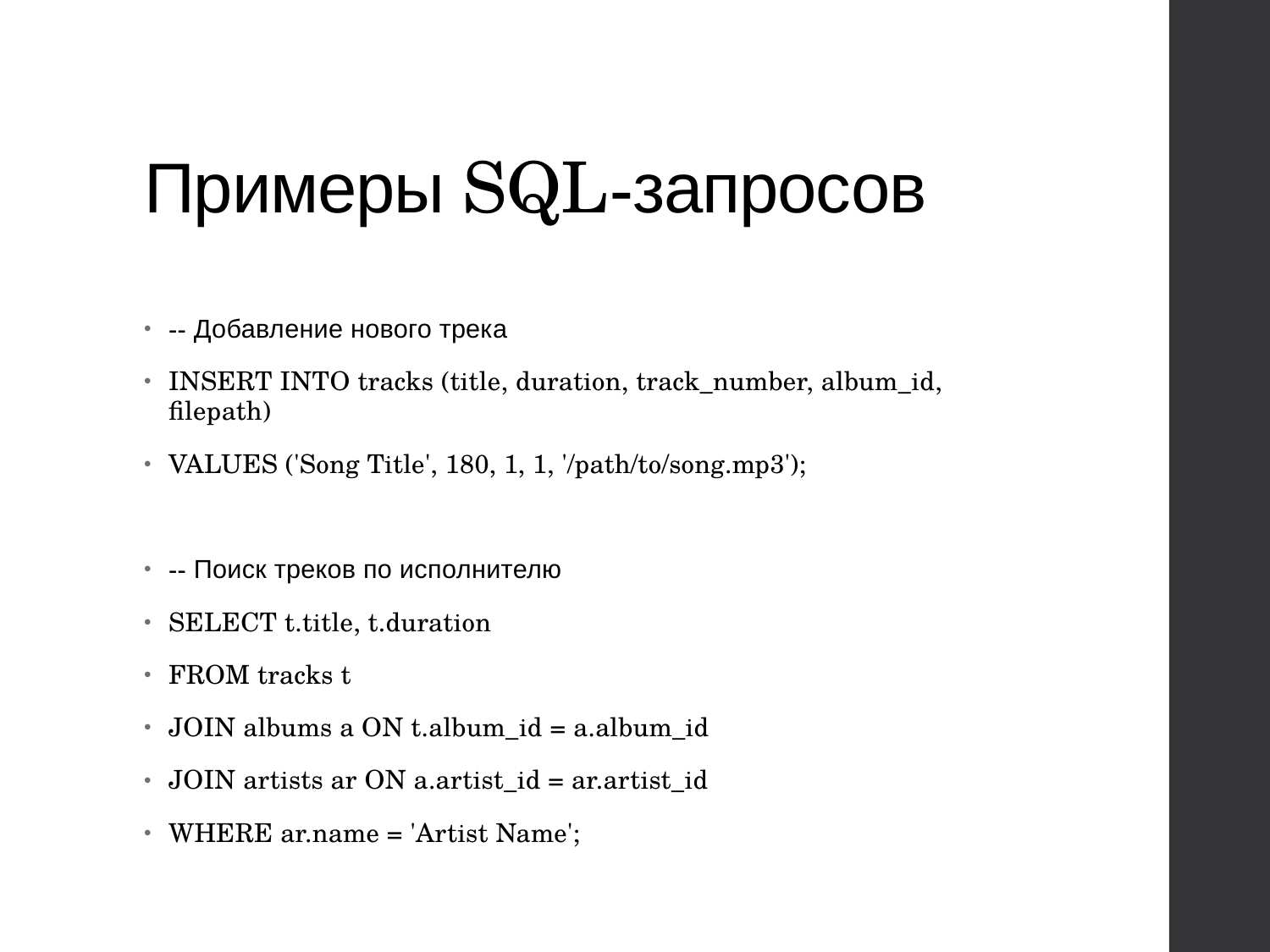

# Примеры SQL-запросов

-- Добавление нового трека
INSERT INTO tracks (title, duration, track_number, album_id, filepath)
VALUES ('Song Title', 180, 1, 1, '/path/to/song.mp3');

-- Поиск треков по исполнителю
SELECT t.title, t.duration
FROM tracks t
JOIN albums a ON t.album_id = a.album_id
JOIN artists ar ON a.artist_id = ar.artist_id
WHERE ar.name = 'Artist Name';